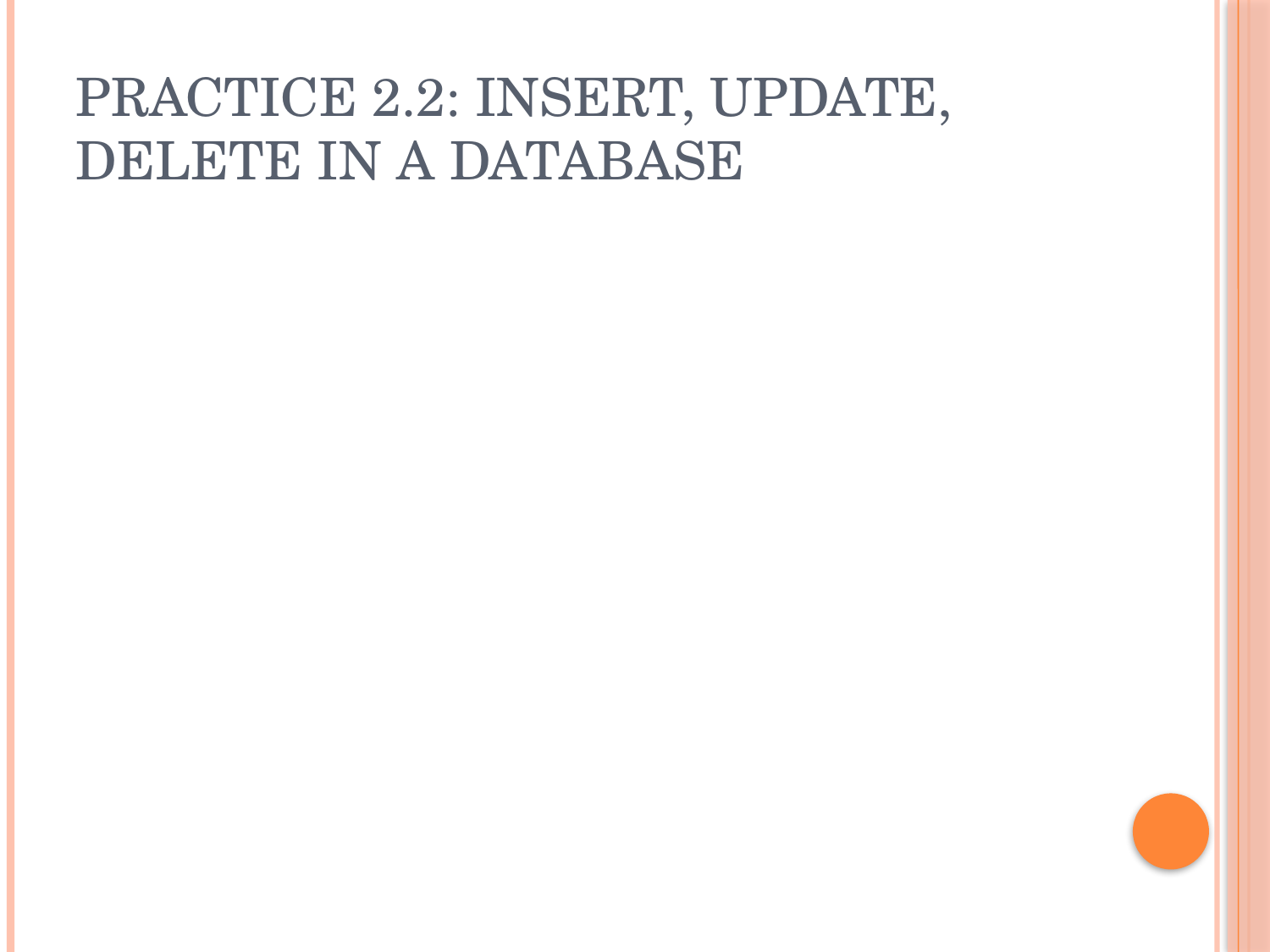

# Practice 2.2: insert, update, delete in a database